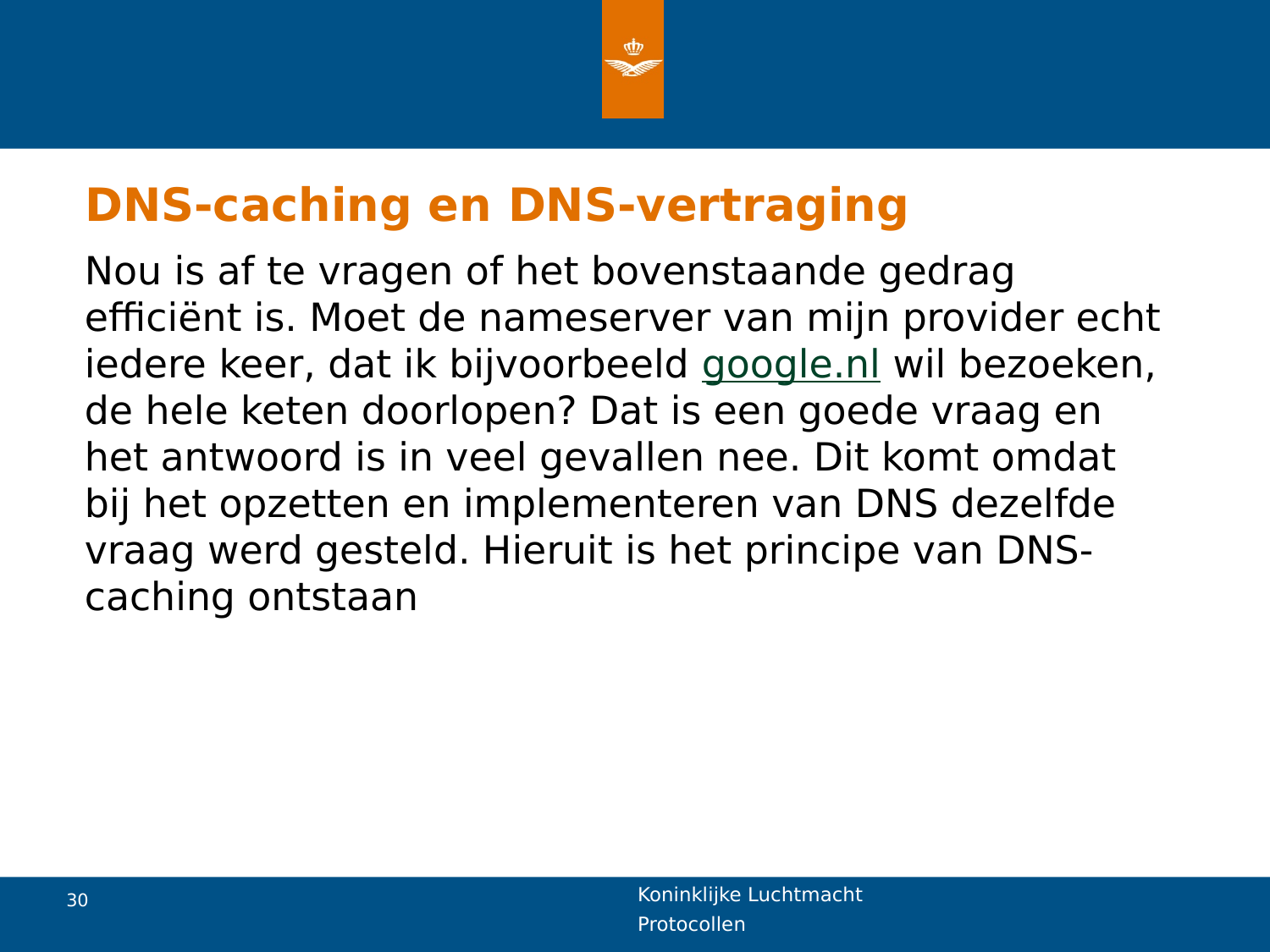

# DNS-caching en DNS-vertraging
Nou is af te vragen of het bovenstaande gedrag efficiënt is. Moet de nameserver van mijn provider echt iedere keer, dat ik bijvoorbeeld google.nl wil bezoeken, de hele keten doorlopen? Dat is een goede vraag en het antwoord is in veel gevallen nee. Dit komt omdat bij het opzetten en implementeren van DNS dezelfde vraag werd gesteld. Hieruit is het principe van DNS-caching ontstaan